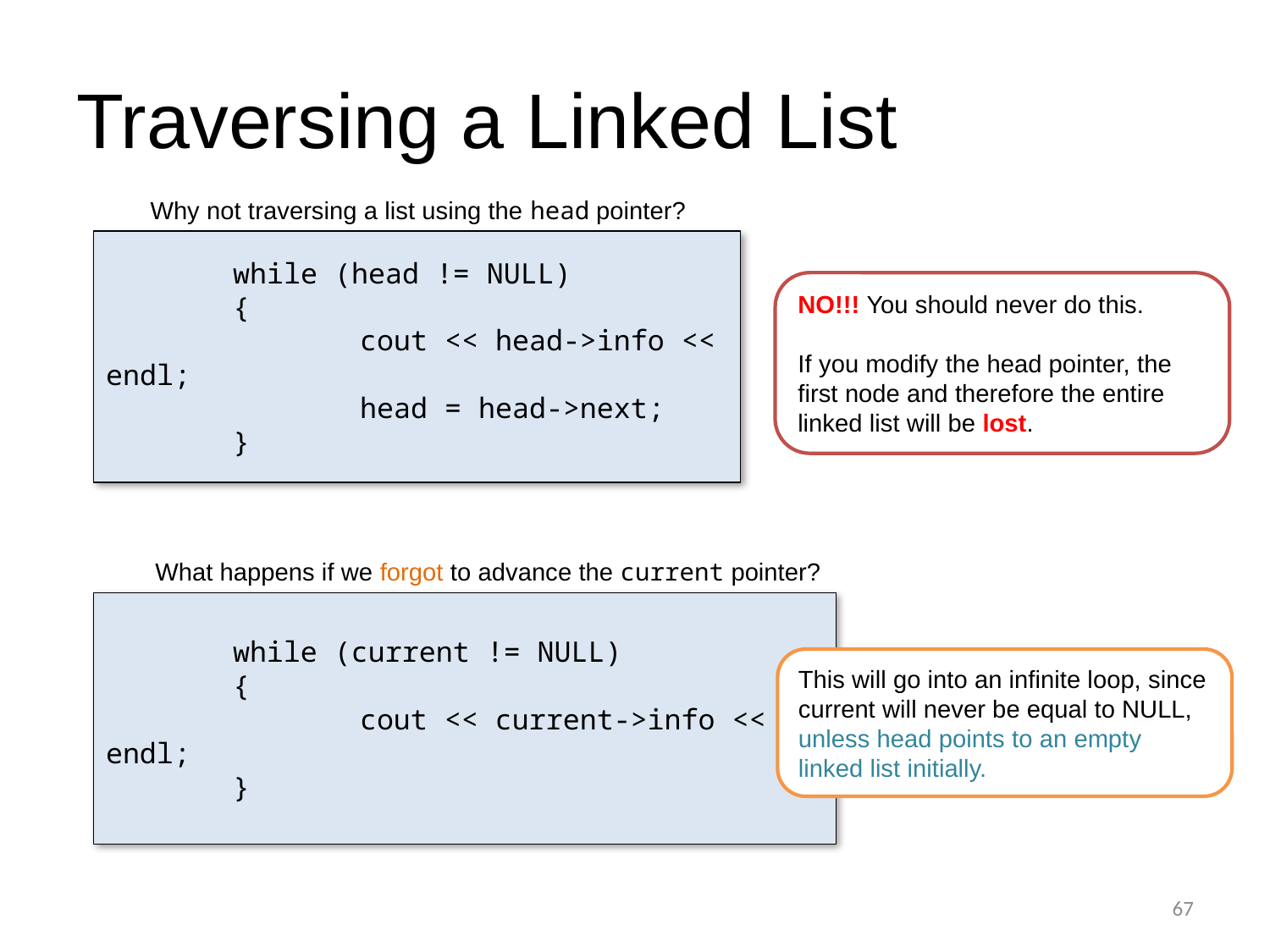

# Traversing a Linked List
Why not traversing a list using the head pointer?
	while (head != NULL)
	{
		cout << head->info << endl;
		head = head->next;
	}
NO!!! You should never do this.

If you modify the head pointer, the first node and therefore the entire linked list will be lost.
What happens if we forgot to advance the current pointer?
	while (current != NULL)
	{
		cout << current->info << endl;
	}
This will go into an infinite loop, since current will never be equal to NULL, unless head points to an empty linked list initially.
67